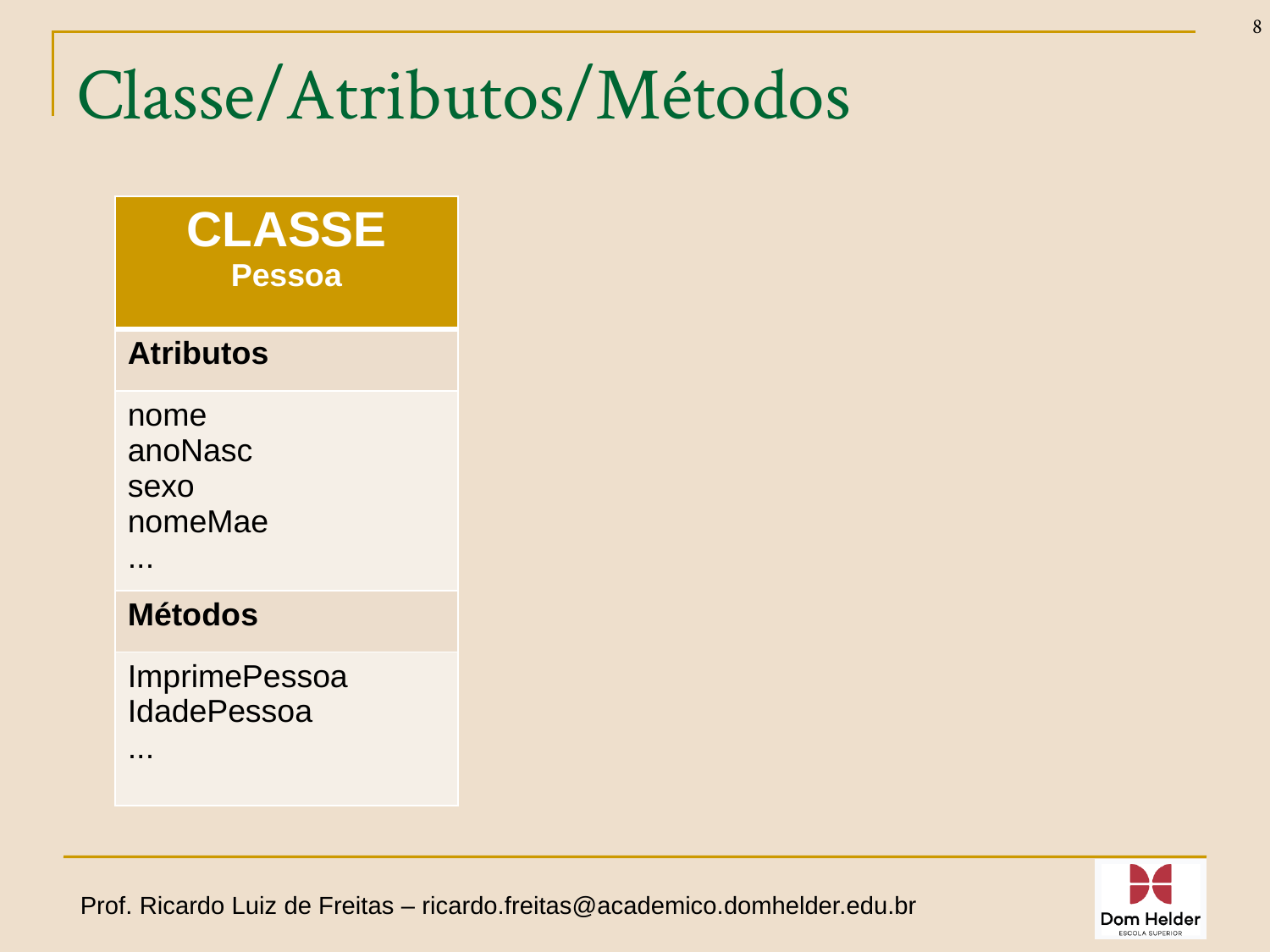

8
# Classe/Atributos/Métodos
| CLASSE Pessoa |
| --- |
| Atributos |
| nome anoNasc sexo nomeMae ... |
| Métodos |
| ImprimePessoa IdadePessoa ... |